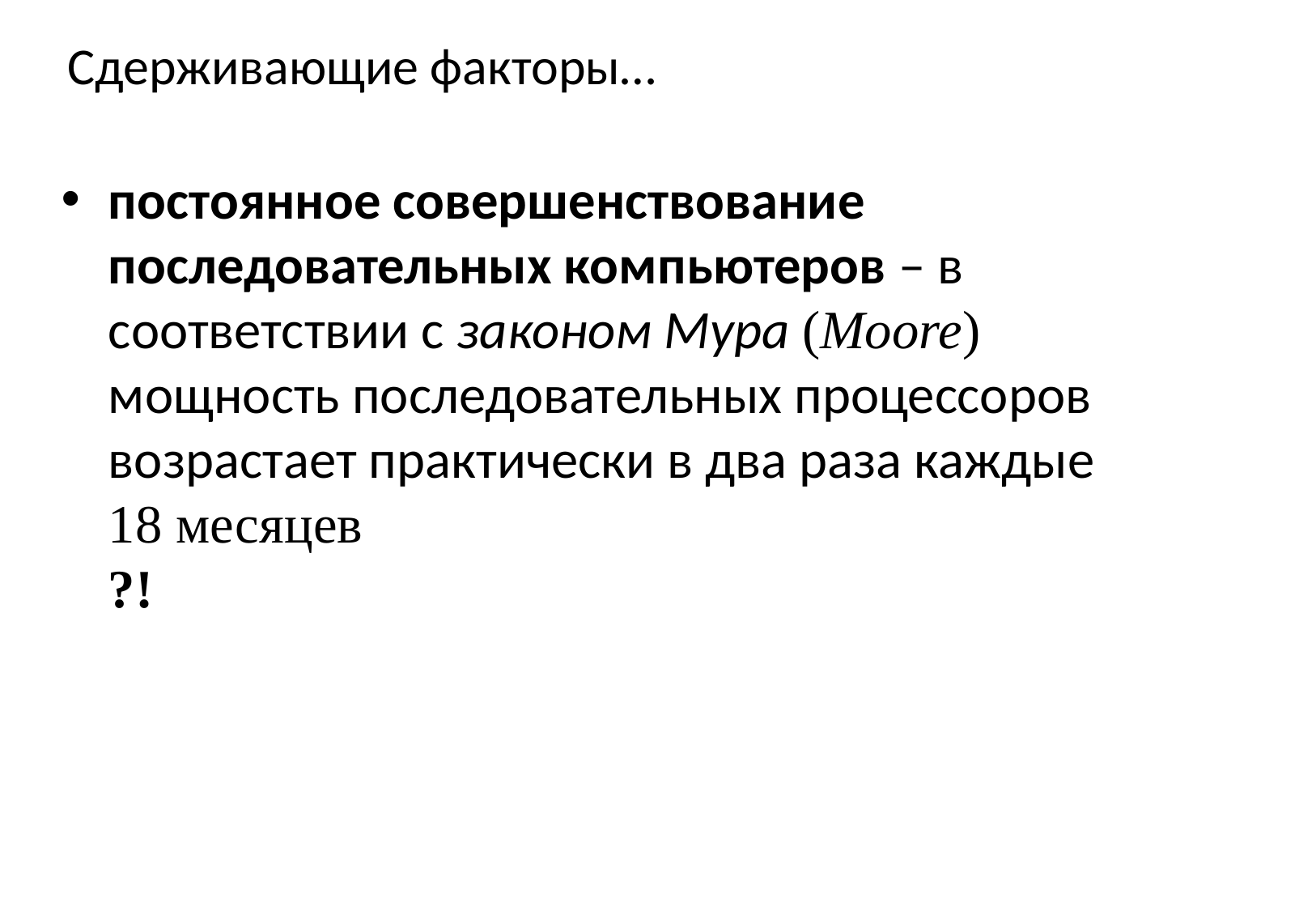

# Сдерживающие факторы…
постоянное совершенствование последовательных компьютеров – в соответствии с законом Мура (Moore) мощность последовательных процессоров возрастает практически в два раза каждые 18 месяцев
?!